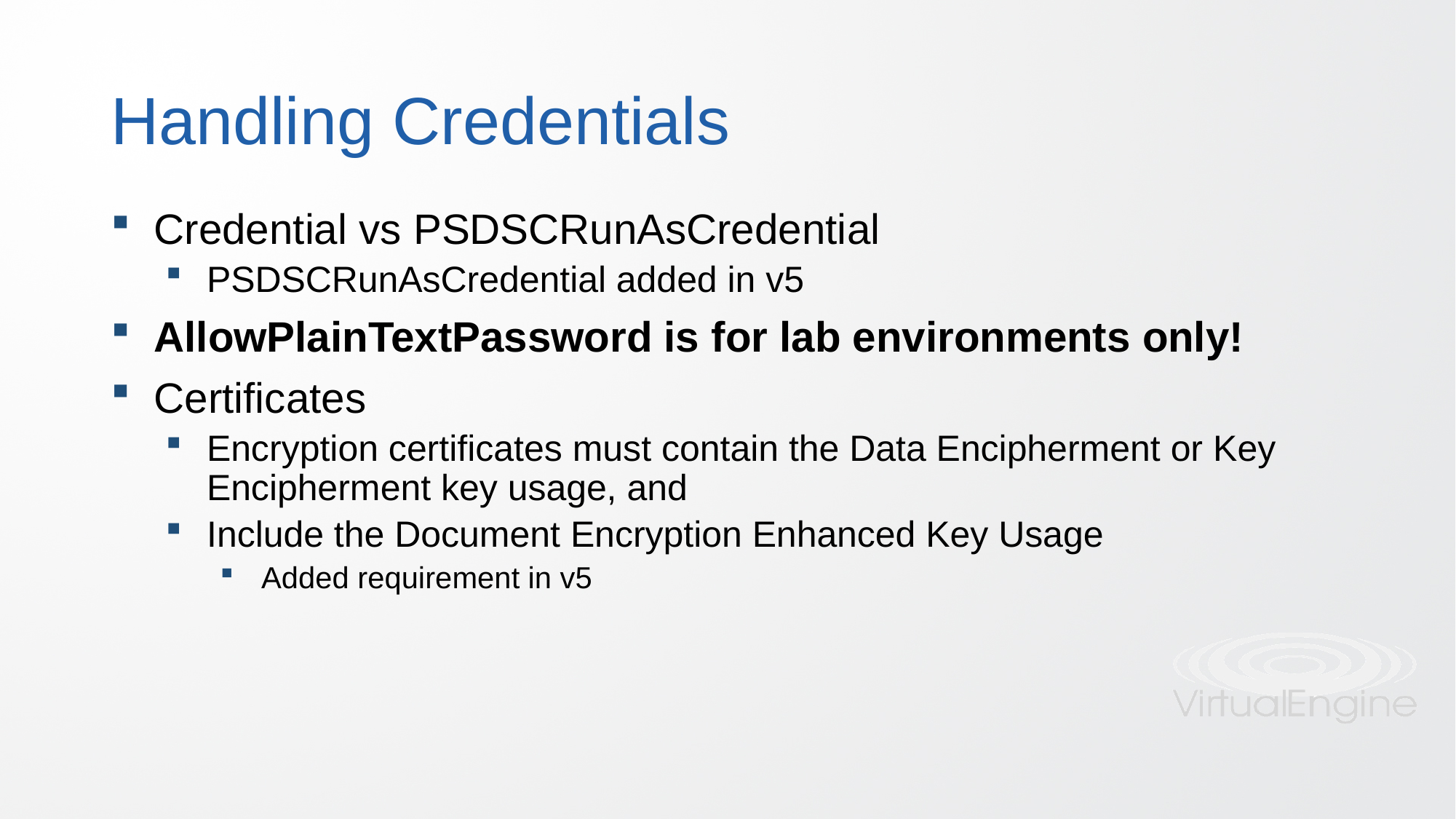

# Handling Credentials
Credential vs PSDSCRunAsCredential
PSDSCRunAsCredential added in v5
AllowPlainTextPassword is for lab environments only!
Certificates
Encryption certificates must contain the Data Encipherment or Key Encipherment key usage, and
Include the Document Encryption Enhanced Key Usage
Added requirement in v5